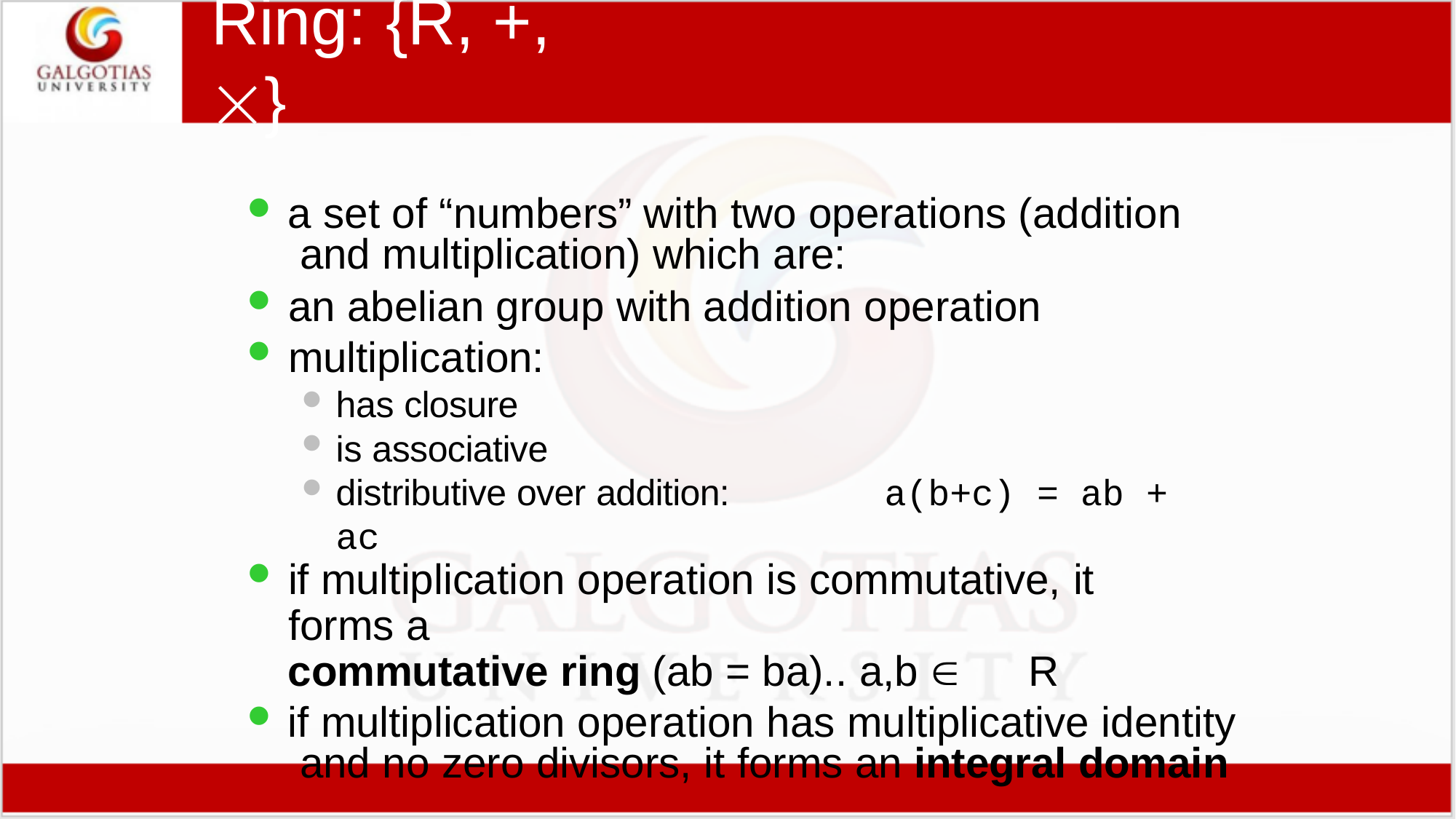

# Ring: {R, +, ×}
a set of “numbers” with two operations (addition  and multiplication) which are:
an abelian group with addition operation
multiplication:
has closure
is associative
distributive over addition:	a(b+c) = ab + ac
if multiplication operation is commutative, it forms a
commutative ring (ab = ba).. a,b ∈	R
if multiplication operation has multiplicative identity  and no zero divisors, it forms an integral domain